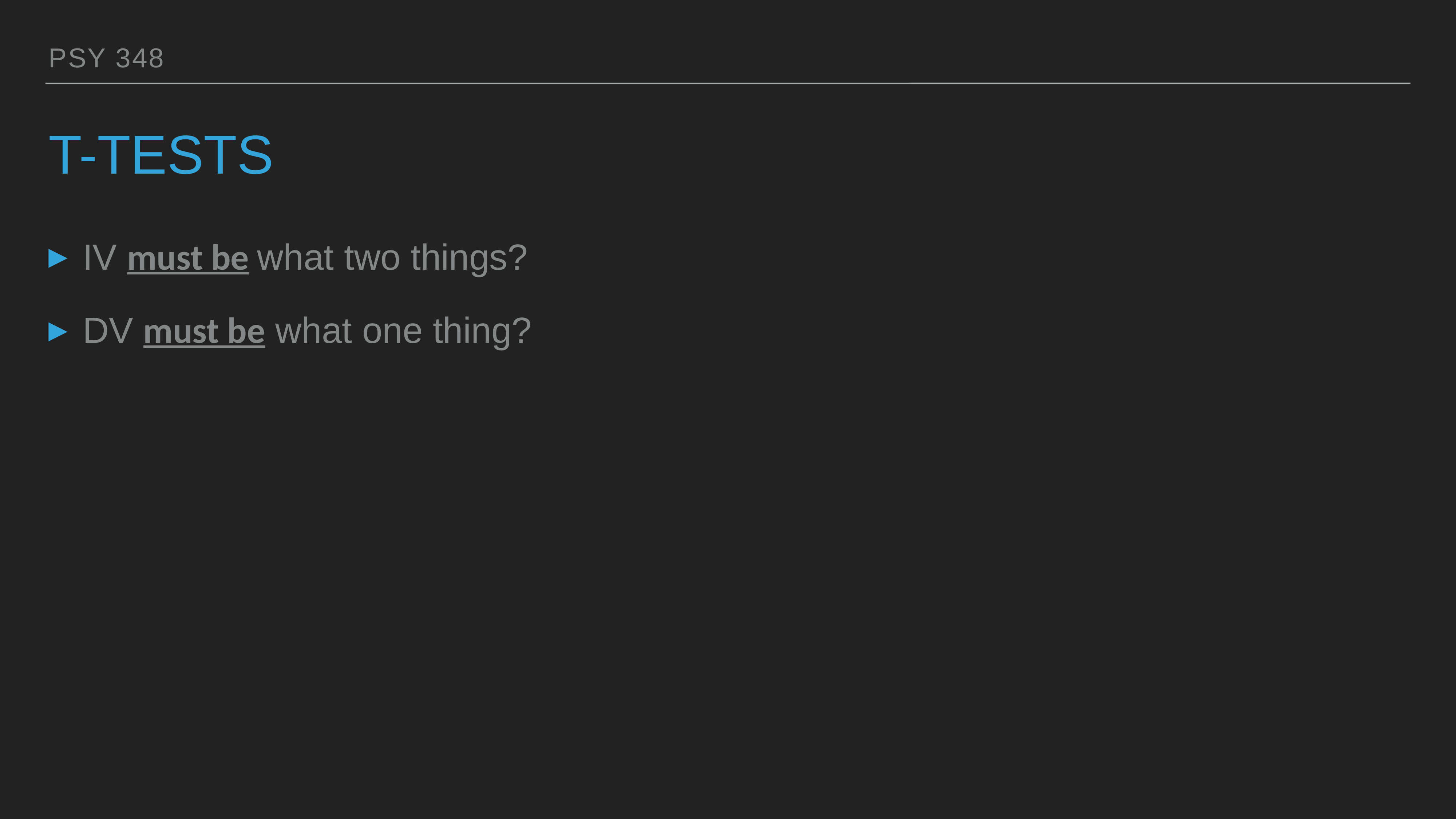

PSY 348
# T-tests
IV must be what two things?
DV must be what one thing?